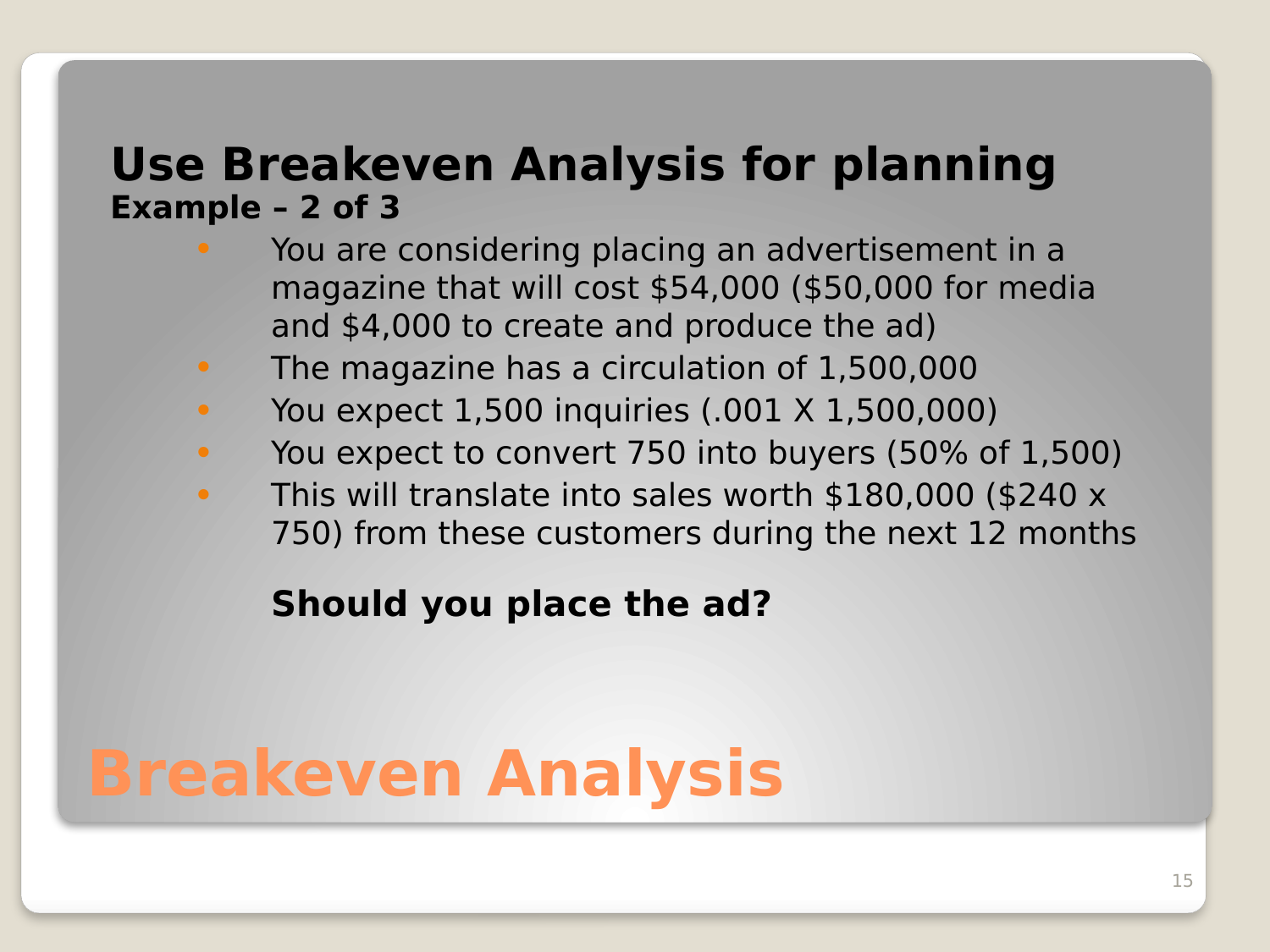

Use Breakeven Analysis for planning
Example – 2 of 3
You are considering placing an advertisement in a magazine that will cost $54,000 ($50,000 for media and $4,000 to create and produce the ad)
The magazine has a circulation of 1,500,000
You expect 1,500 inquiries (.001 X 1,500,000)
You expect to convert 750 into buyers (50% of 1,500)
This will translate into sales worth $180,000 ($240 x 750) from these customers during the next 12 months
Should you place the ad?

Breakeven Analysis
15